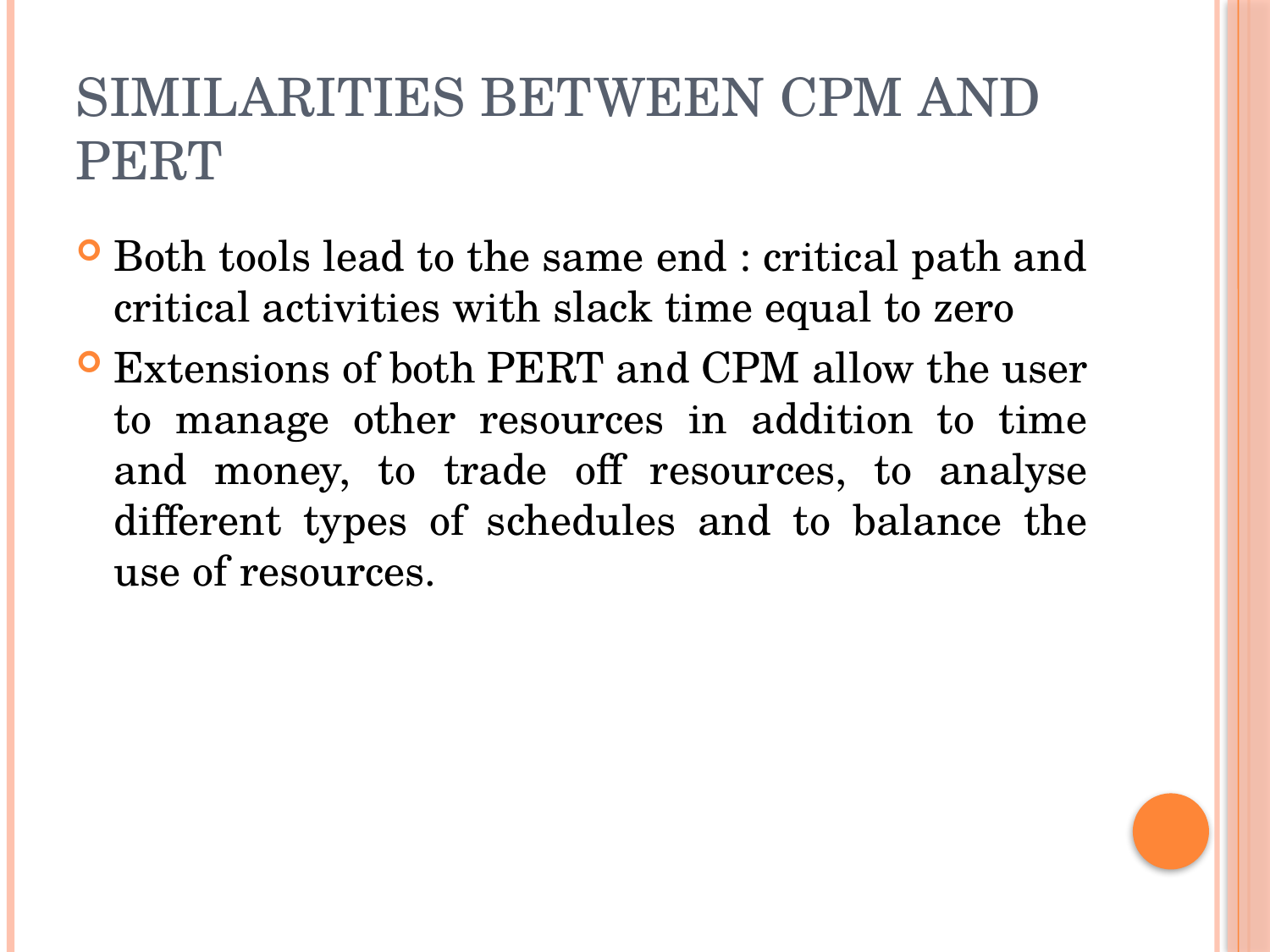

# Similarities between CPM and Pert
Both tools lead to the same end : critical path and critical activities with slack time equal to zero
Extensions of both PERT and CPM allow the user to manage other resources in addition to time and money, to trade off resources, to analyse different types of schedules and to balance the use of resources.